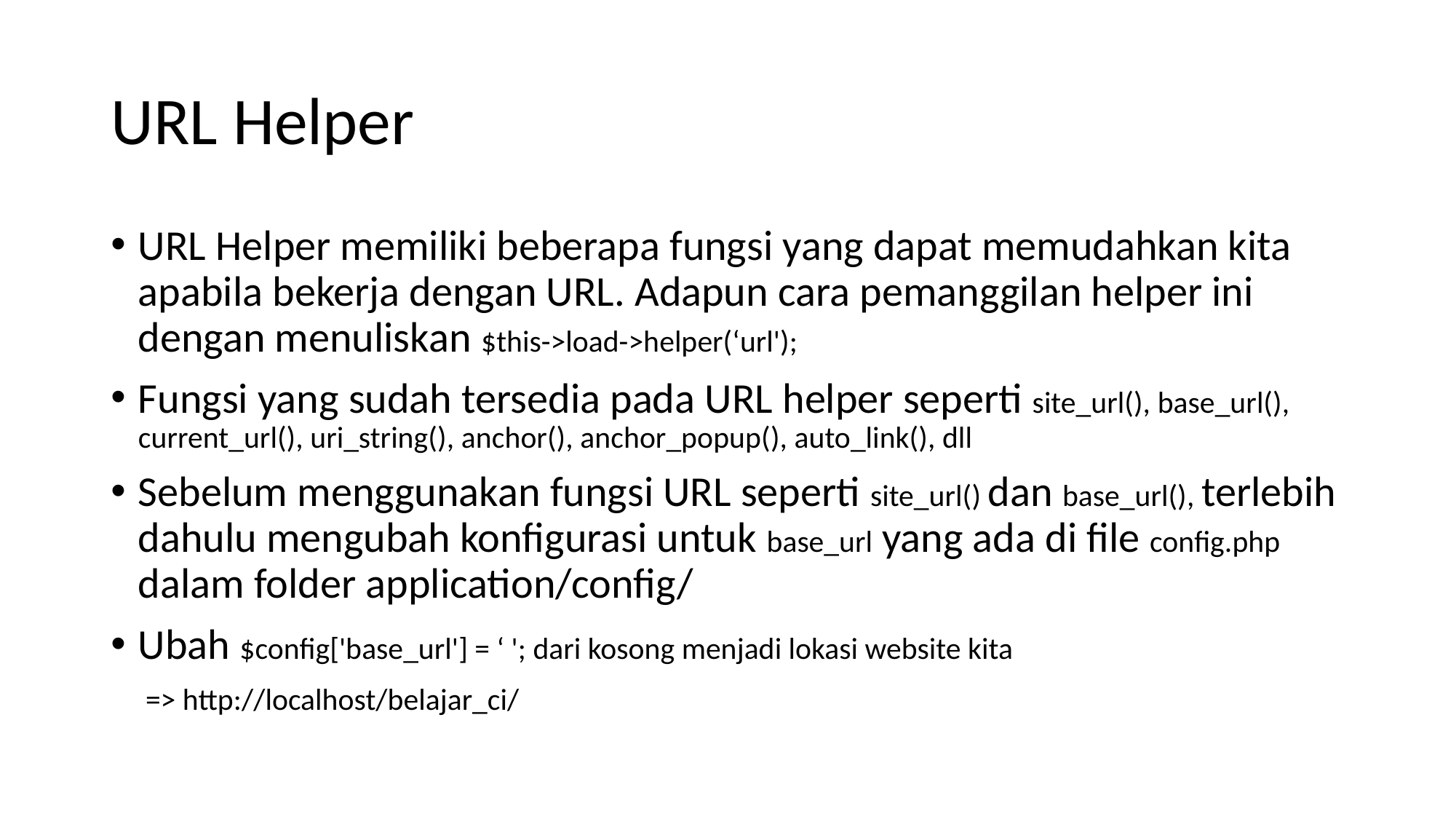

# URL Helper
URL Helper memiliki beberapa fungsi yang dapat memudahkan kita apabila bekerja dengan URL. Adapun cara pemanggilan helper ini dengan menuliskan $this->load->helper(‘url');
Fungsi yang sudah tersedia pada URL helper seperti site_url(), base_url(), current_url(), uri_string(), anchor(), anchor_popup(), auto_link(), dll
Sebelum menggunakan fungsi URL seperti site_url() dan base_url(), terlebih dahulu mengubah konfigurasi untuk base_url yang ada di file config.php dalam folder application/config/
Ubah $config['base_url'] = ‘ '; dari kosong menjadi lokasi website kita
     => http://localhost/belajar_ci/